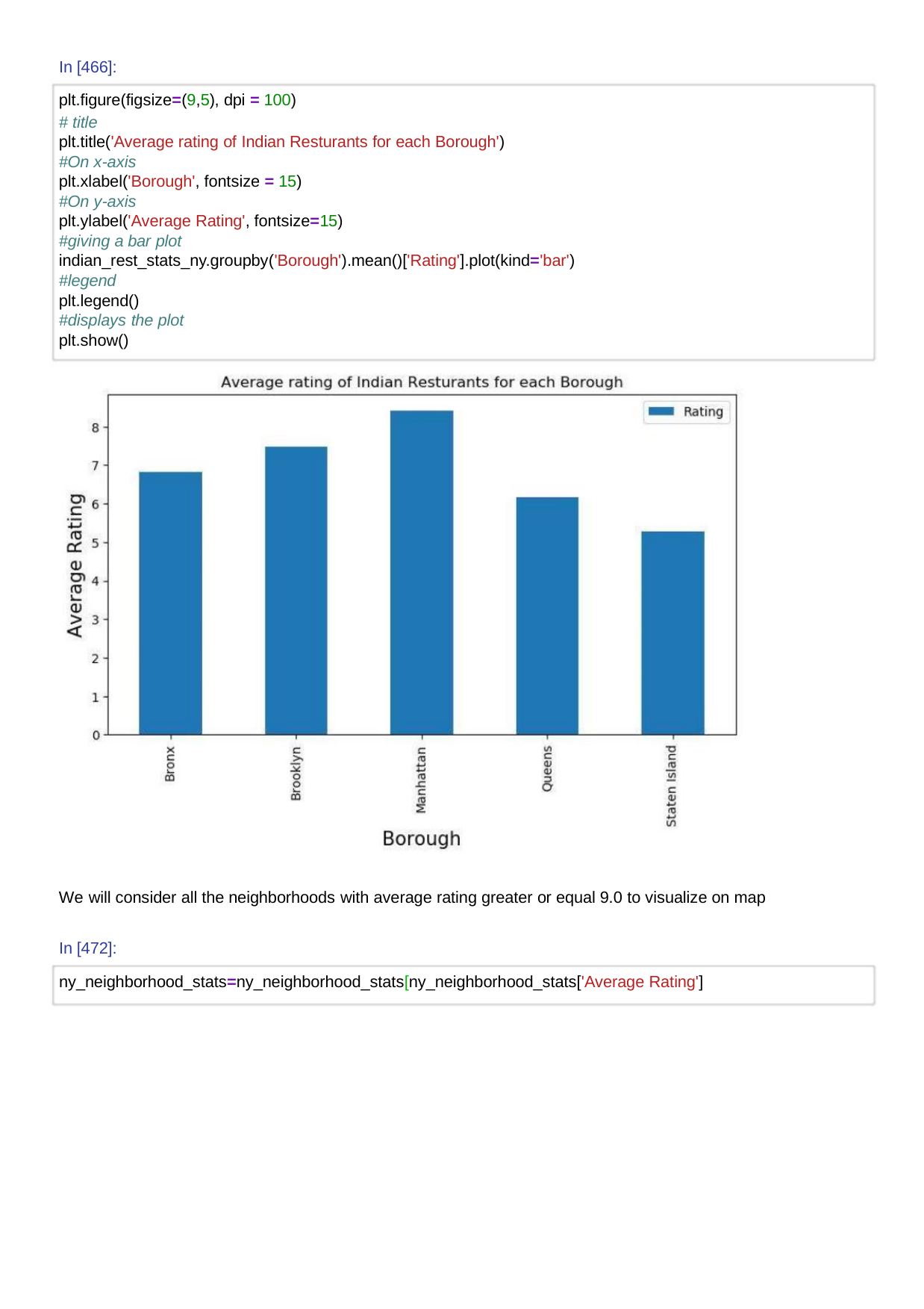

In [466]:
plt.figure(figsize=(9,5), dpi = 100)
# title
plt.title('Average rating of Indian Resturants for each Borough')
#On x-axis
plt.xlabel('Borough', fontsize = 15)
#On y-axis
plt.ylabel('Average Rating', fontsize=15)
#giving a bar plot
indian_rest_stats_ny.groupby('Borough').mean()['Rating'].plot(kind='bar')
#legend
plt.legend()
#displays the plot
plt.show()
We will consider all the neighborhoods with average rating greater or equal 9.0 to visualize on map
In [472]:
ny_neighborhood_stats=ny_neighborhood_stats[ny_neighborhood_stats['Average Rating']